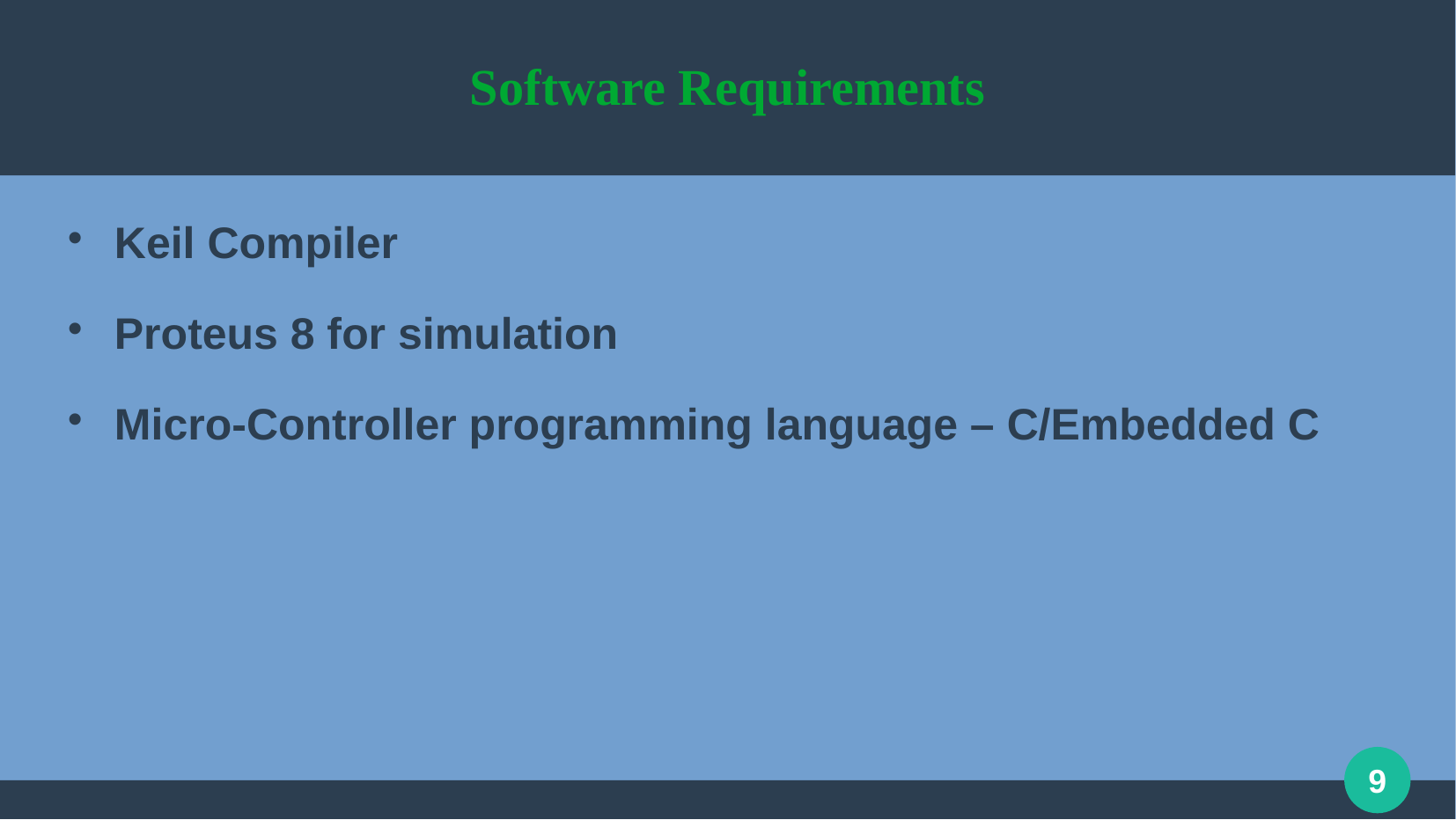

# Software Requirements
Keil Compiler
Proteus 8 for simulation
Micro-Controller programming language – C/Embedded C